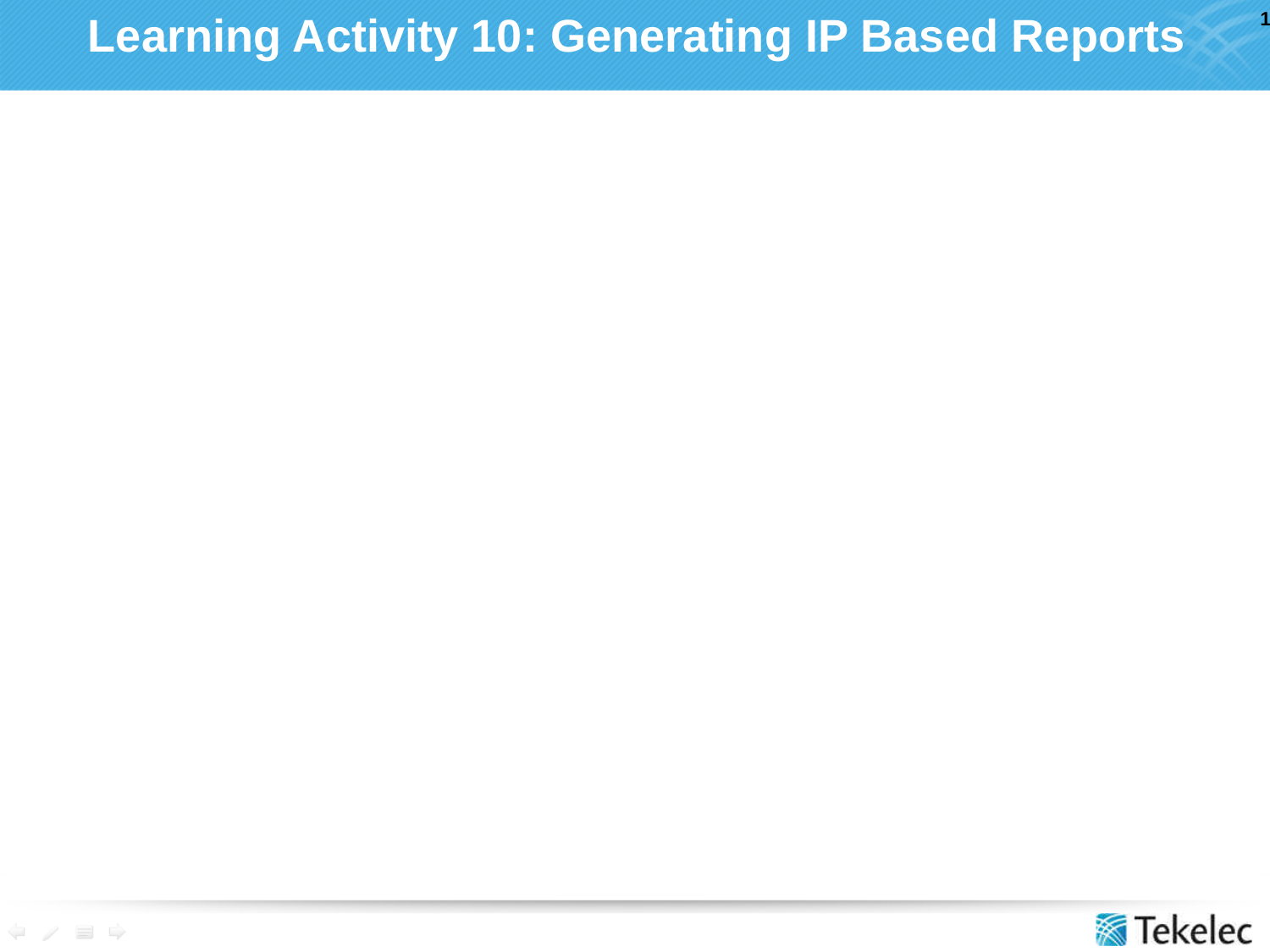

# Learning Activity 10: Generating IP Based Reports